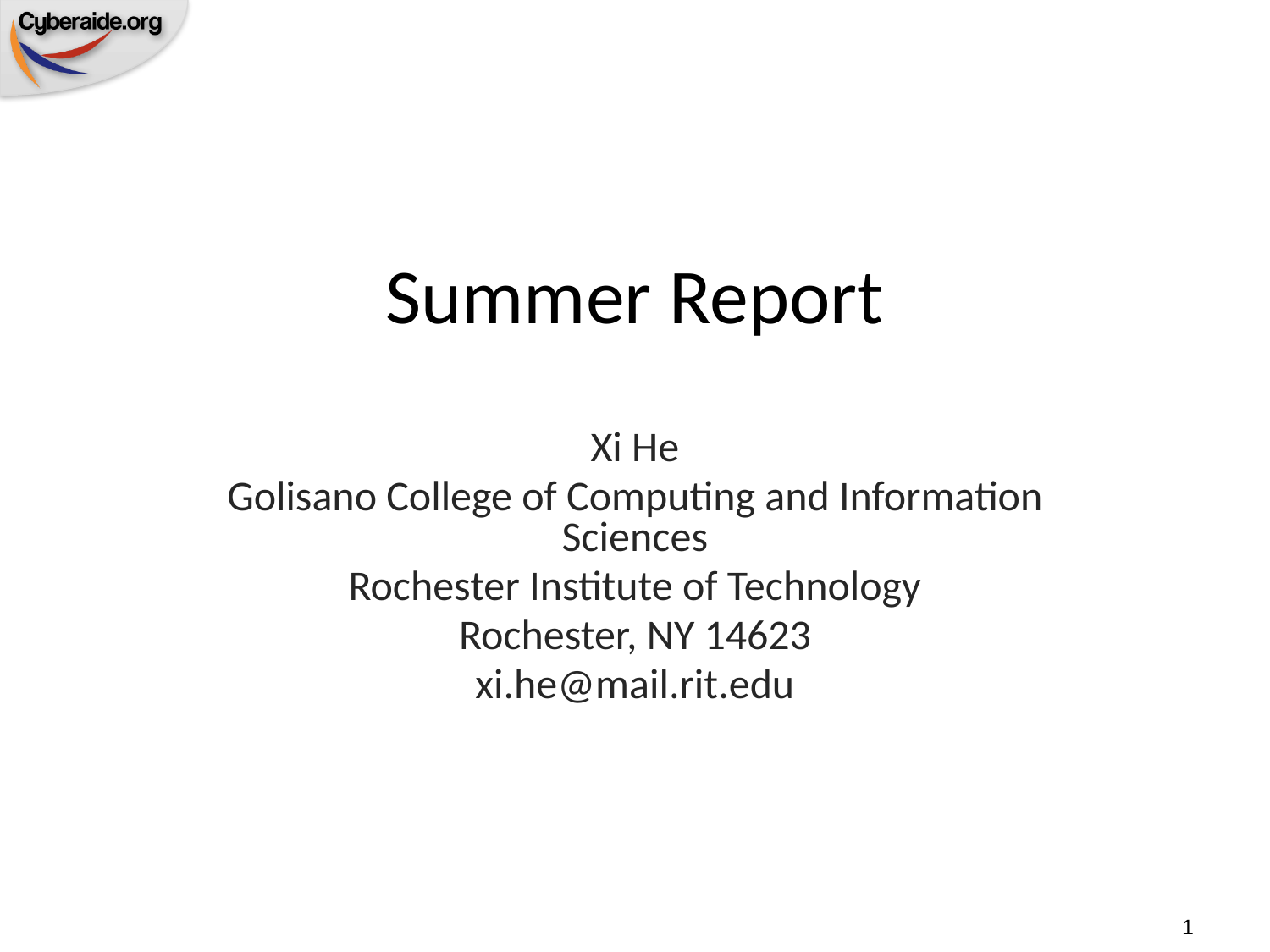

# Summer Report
Xi He
Golisano College of Computing and Information Sciences
Rochester Institute of Technology
Rochester, NY 14623
xi.he@mail.rit.edu
1